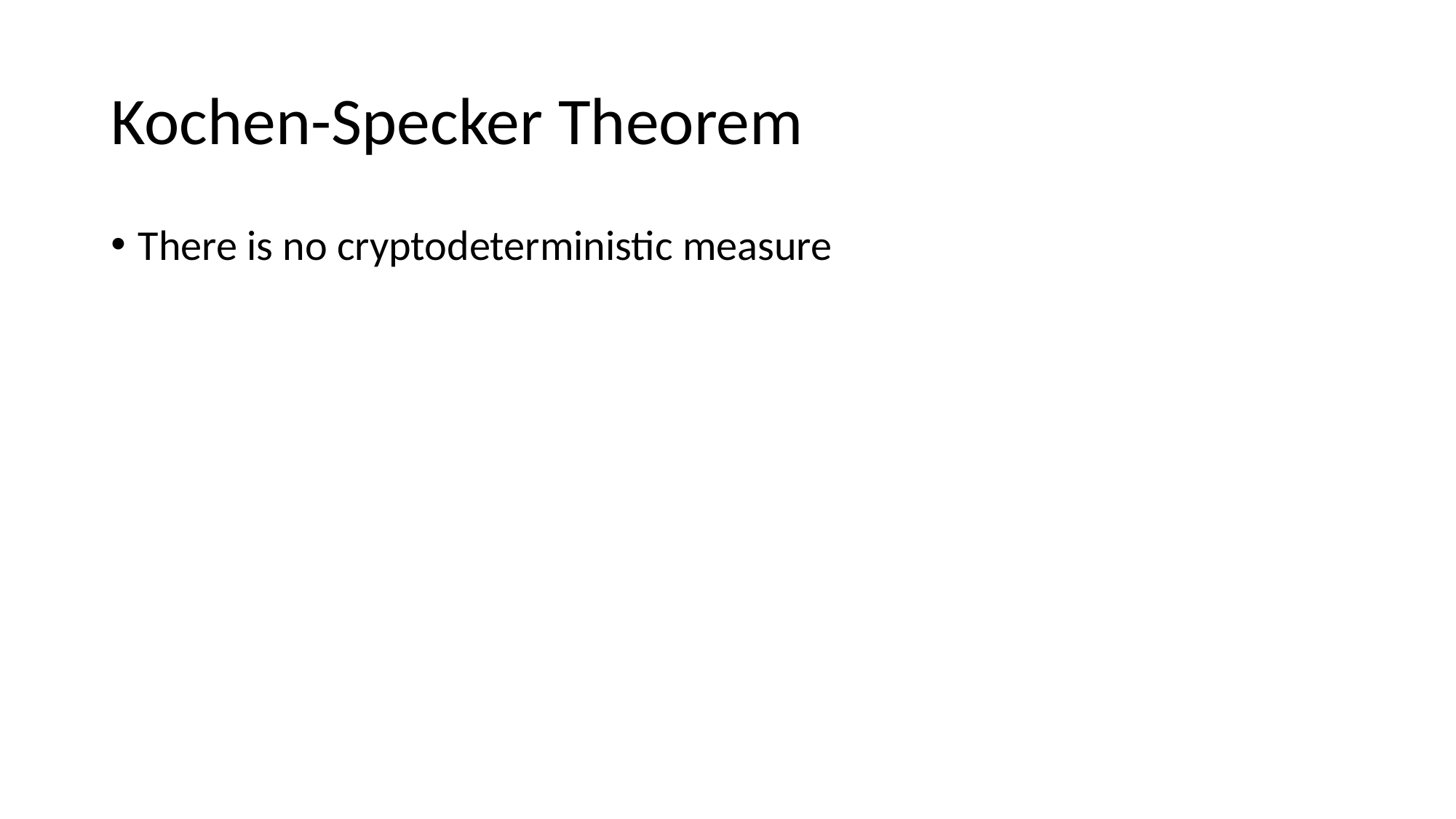

# Kochen-Specker Theorem
There is no cryptodeterministic measure